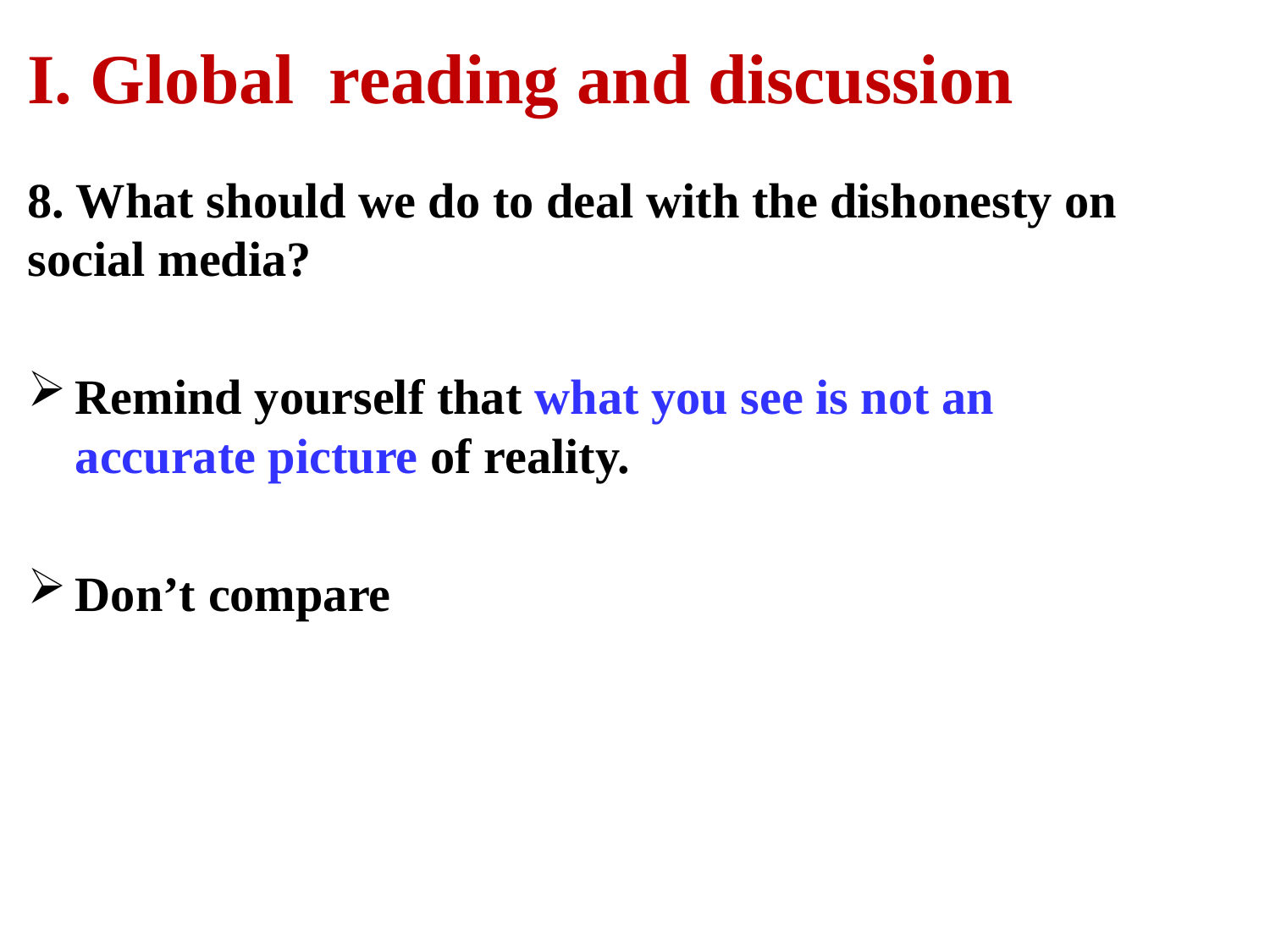

# I. Global  reading and discussion
8. What should we do to deal with the dishonesty on social media?

Remind yourself that what you see is not an accurate picture of reality.

Don’t compare